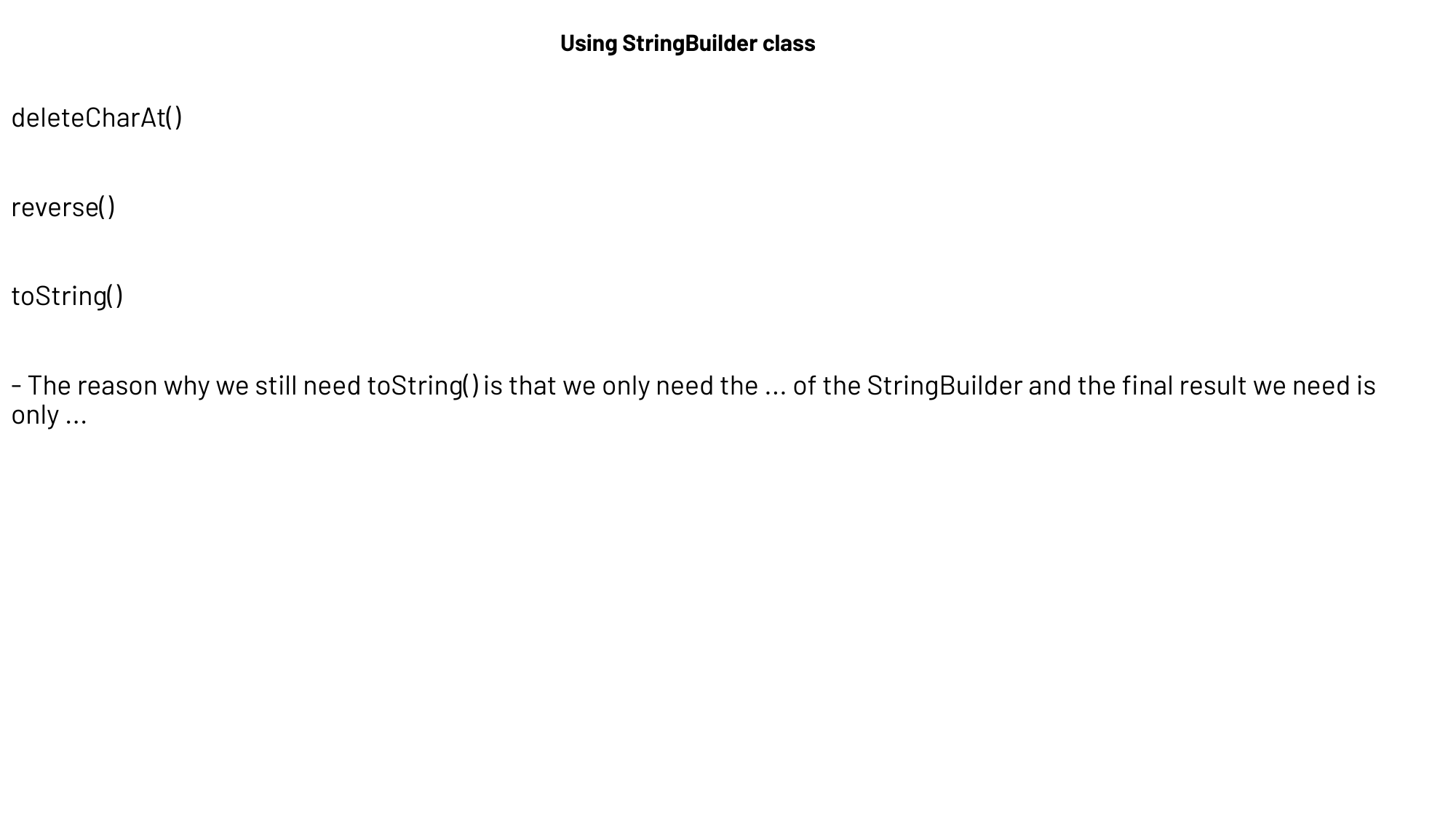

Using StringBuilder class
deleteCharAt()

reverse()

toString()

- The reason why we still need toString() is that we only need the ... of the StringBuilder and the final result we need is only ...